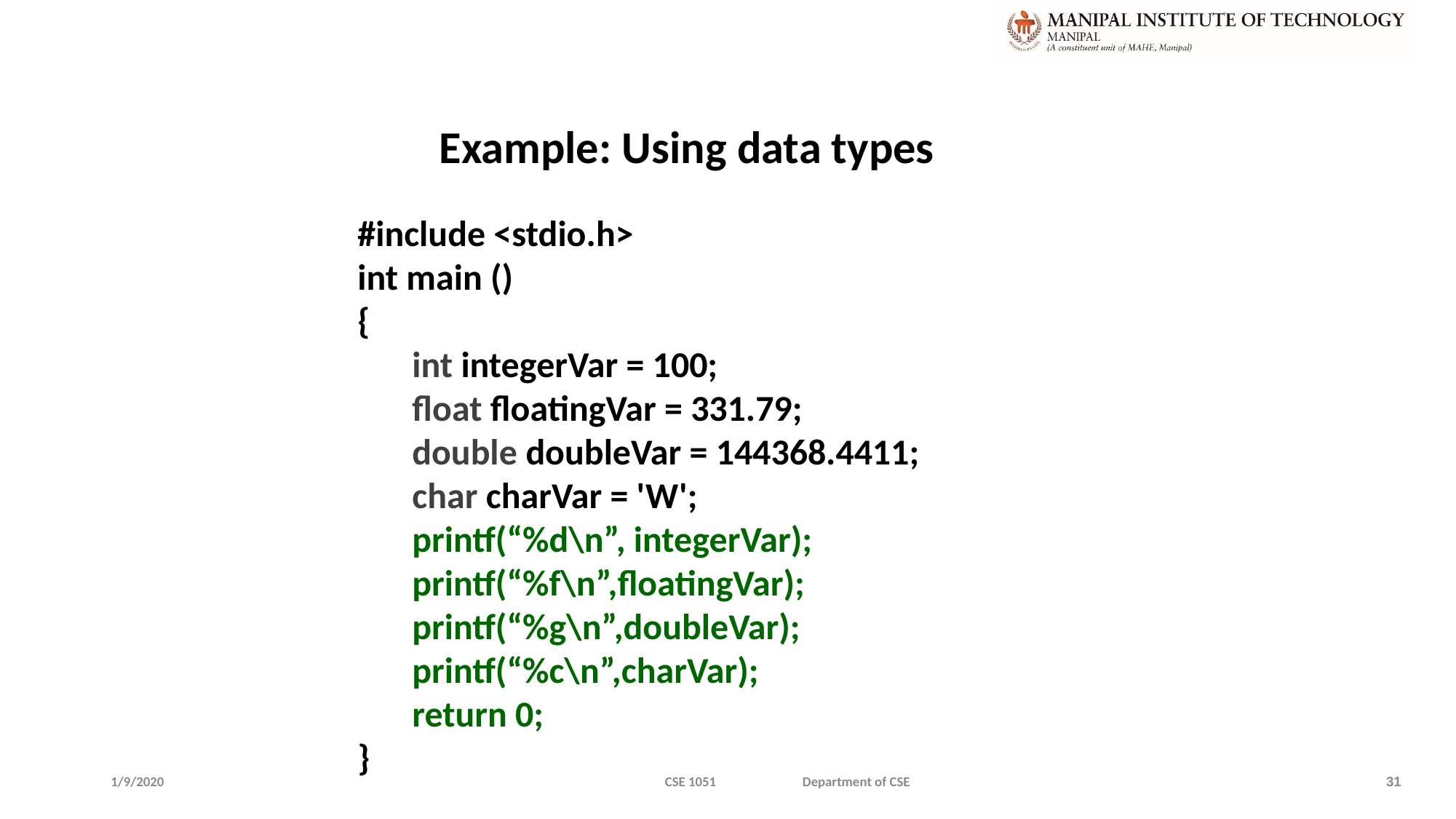

# Example: Using data types

#include <stdio.h>
int main ()
{
int integerVar = 100;
float floatingVar = 331.79;
double doubleVar = 144368.4411;
char charVar = 'W';
printf(“%d\n”, integerVar);
printf(“%f\n”,floatingVar);
printf(“%g\n”,doubleVar);
printf(“%c\n”,charVar);
return 0;
}
1/9/2020
CSE 1051                            Department of CSE
31